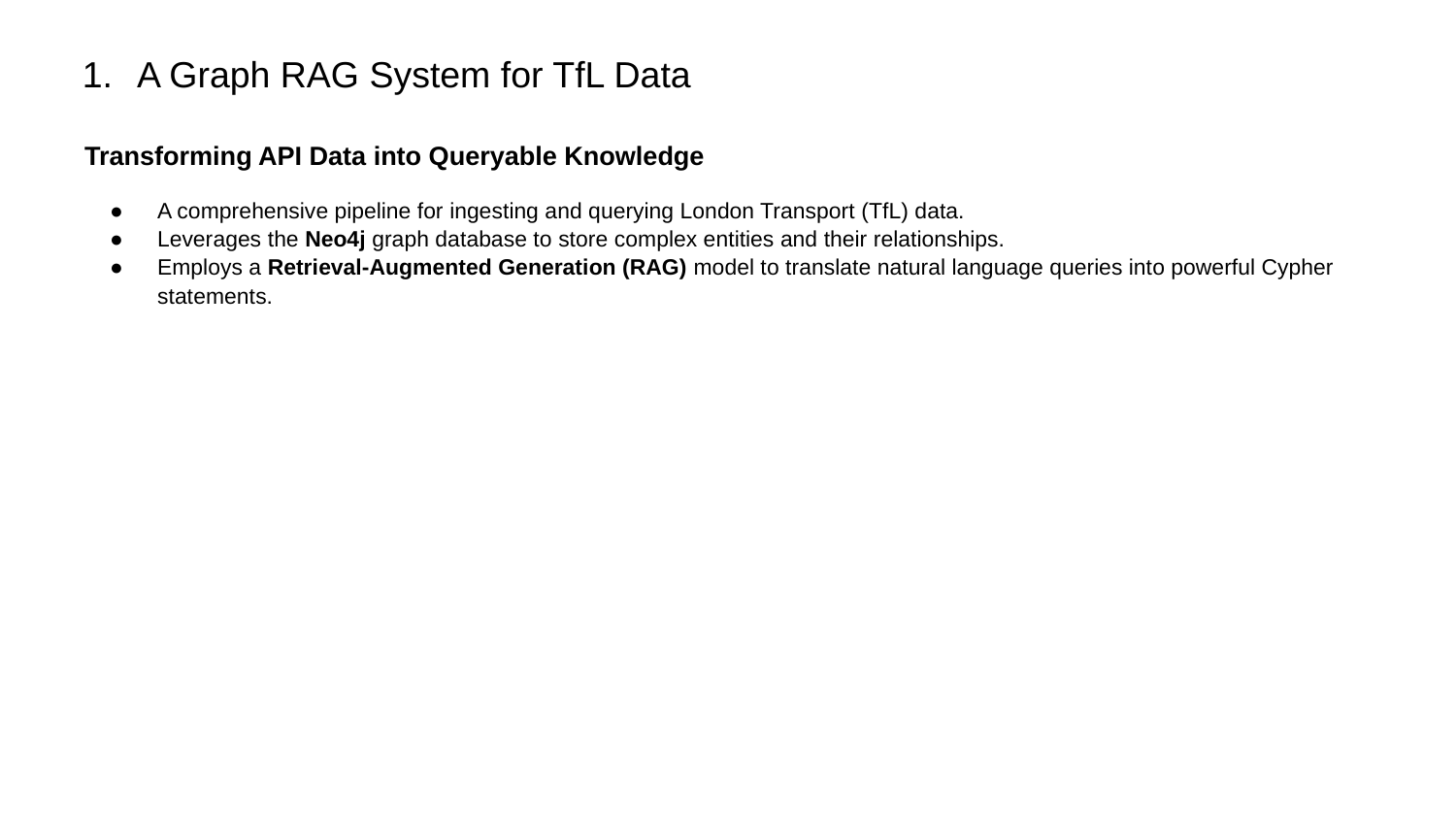

# A Graph RAG System for TfL Data
Transforming API Data into Queryable Knowledge
A comprehensive pipeline for ingesting and querying London Transport (TfL) data.
Leverages the Neo4j graph database to store complex entities and their relationships.
Employs a Retrieval-Augmented Generation (RAG) model to translate natural language queries into powerful Cypher statements.